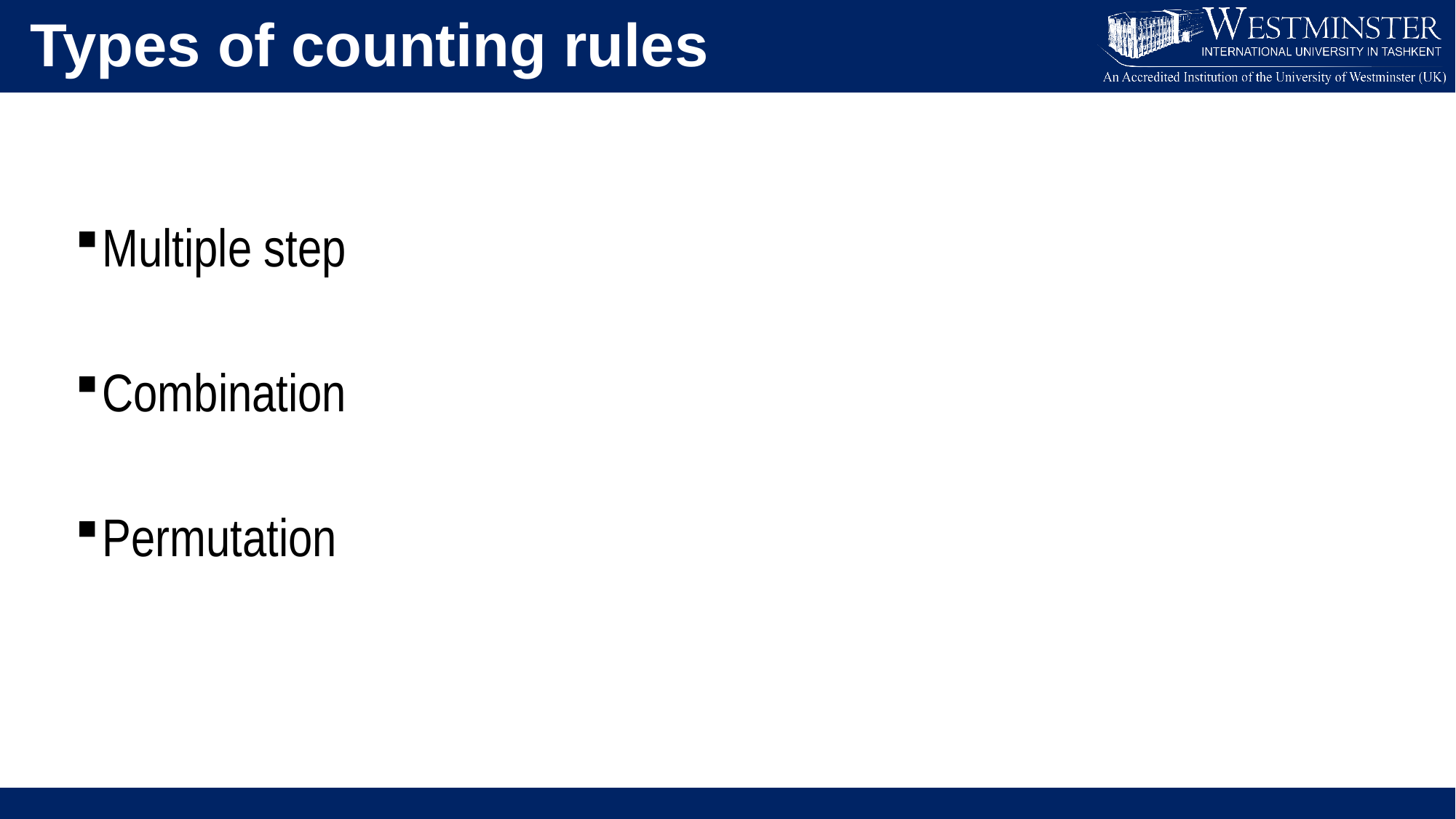

Types of counting rules

Multiple step

Combination

Permutation